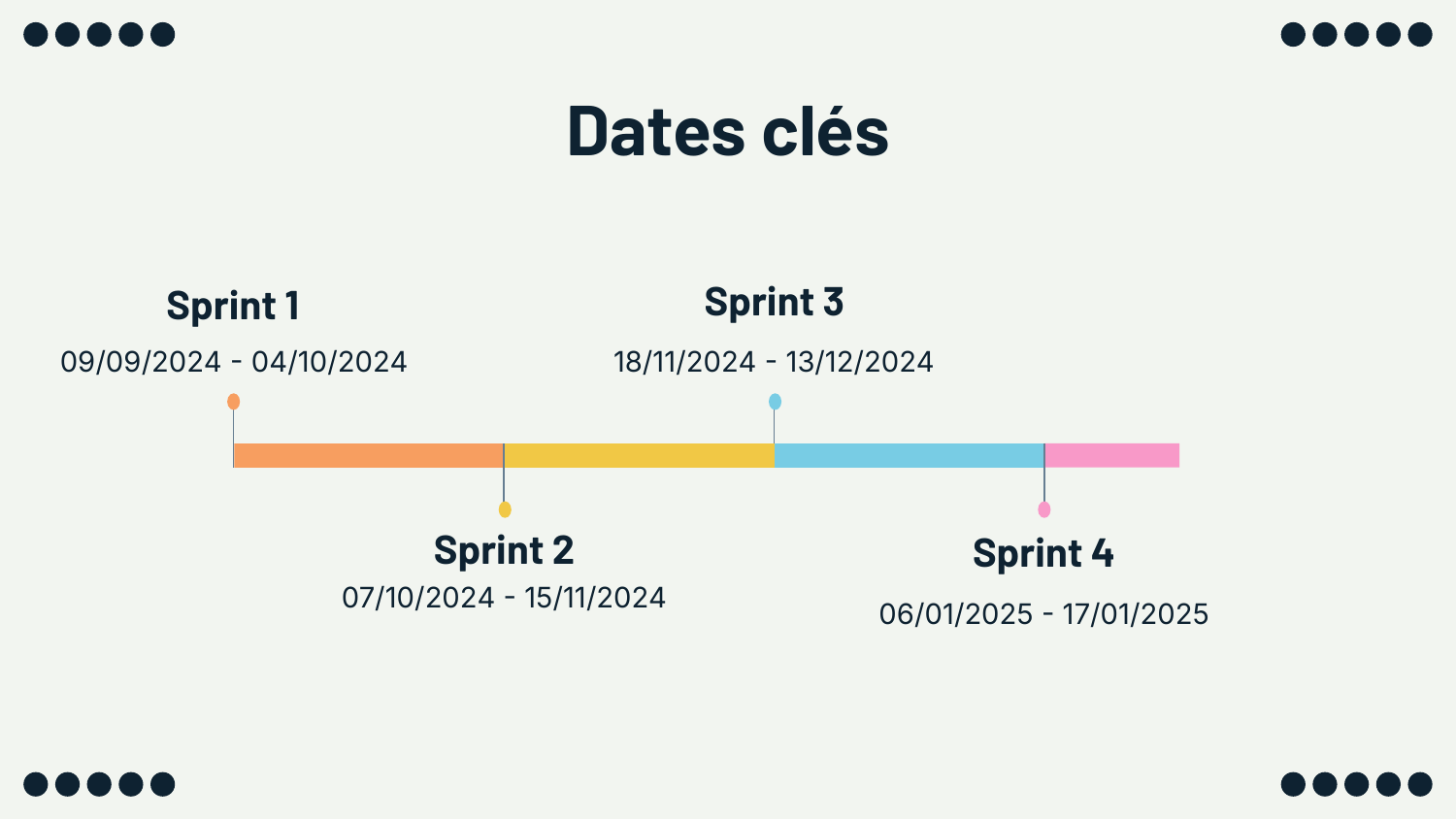

# Dates clés
Sprint 3
Sprint 1
09/09/2024 - 04/10/2024
18/11/2024 - 13/12/2024

Sprint 2
Sprint 4
07/10/2024 - 15/11/2024
06/01/2025 - 17/01/2025